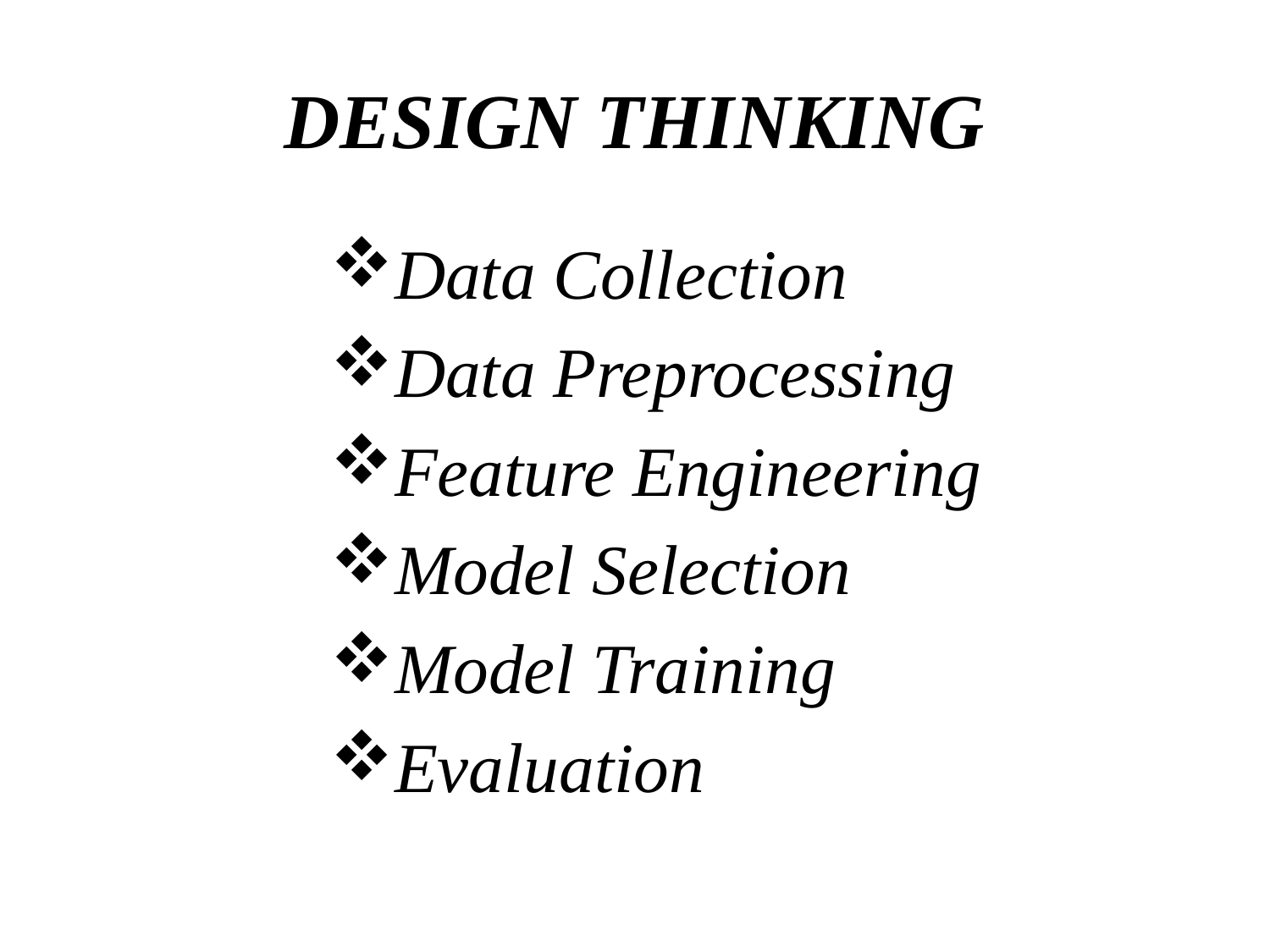

# DESIGN THINKING
Data Collection
Data Preprocessing
Feature Engineering
Model Selection
Model Training
Evaluation